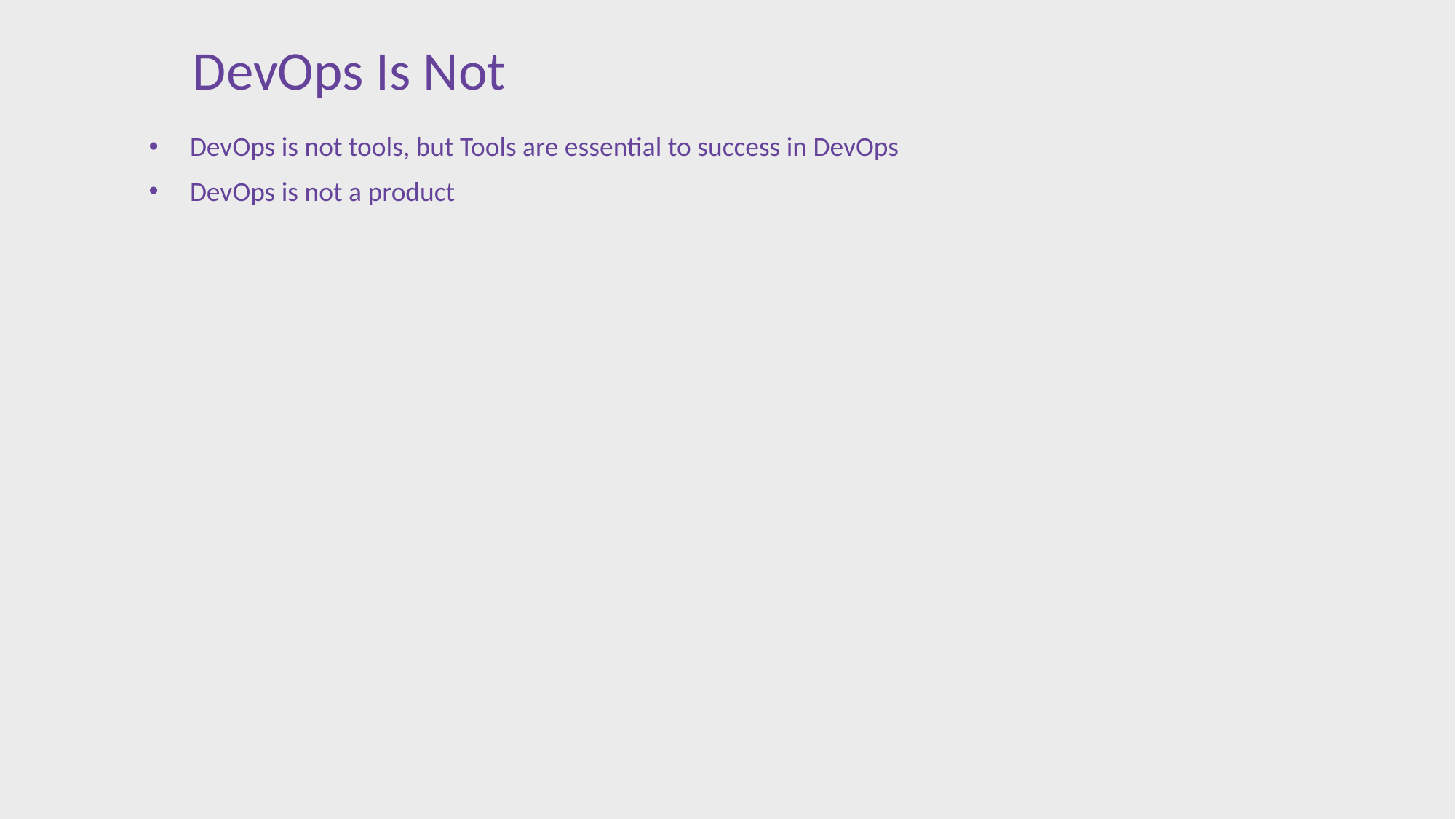

# DevOps Is Not
DevOps is not tools, but Tools are essential to success in DevOps
DevOps is not a product